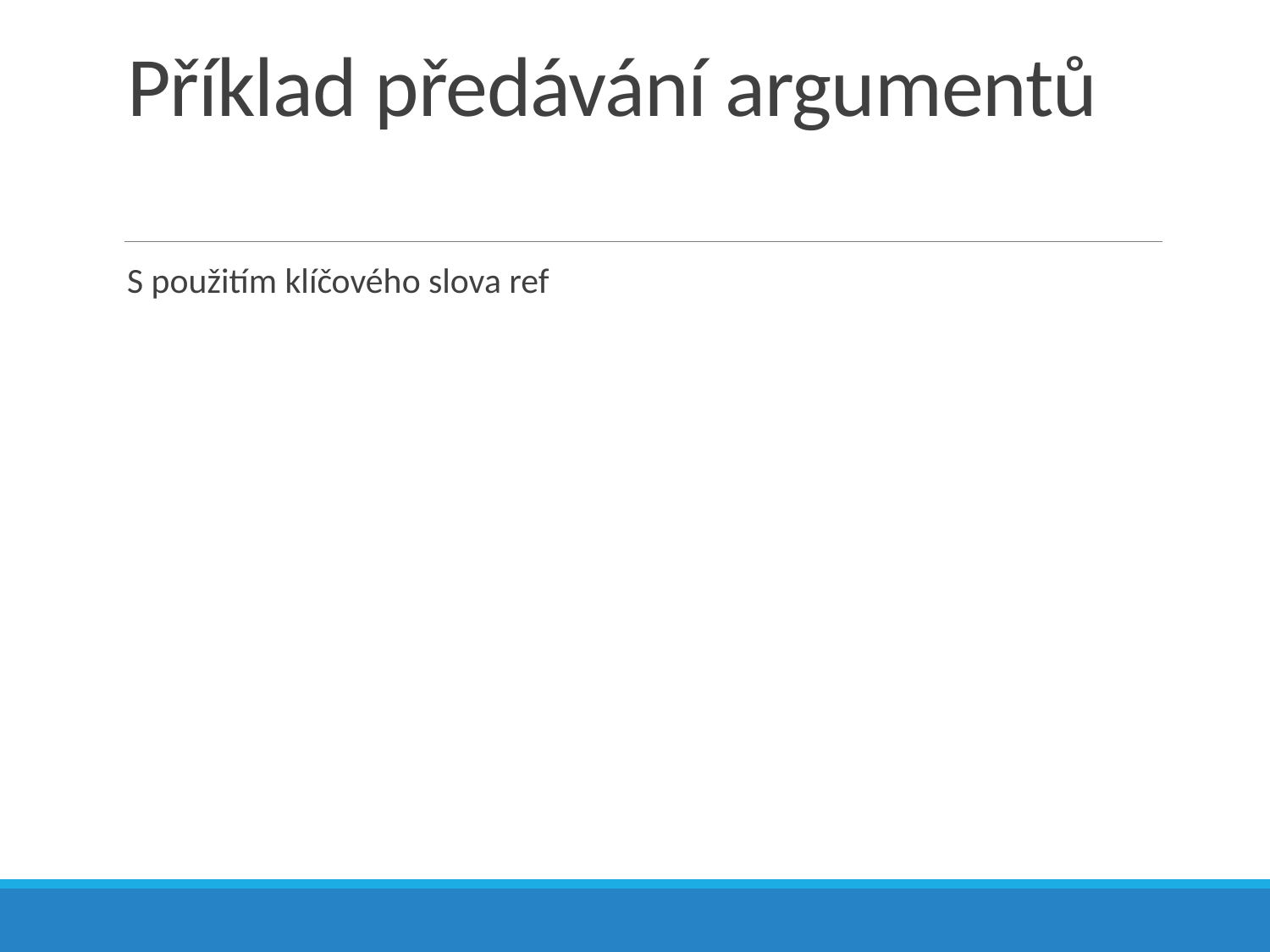

# Příklad předávání argumentů
S použitím klíčového slova ref